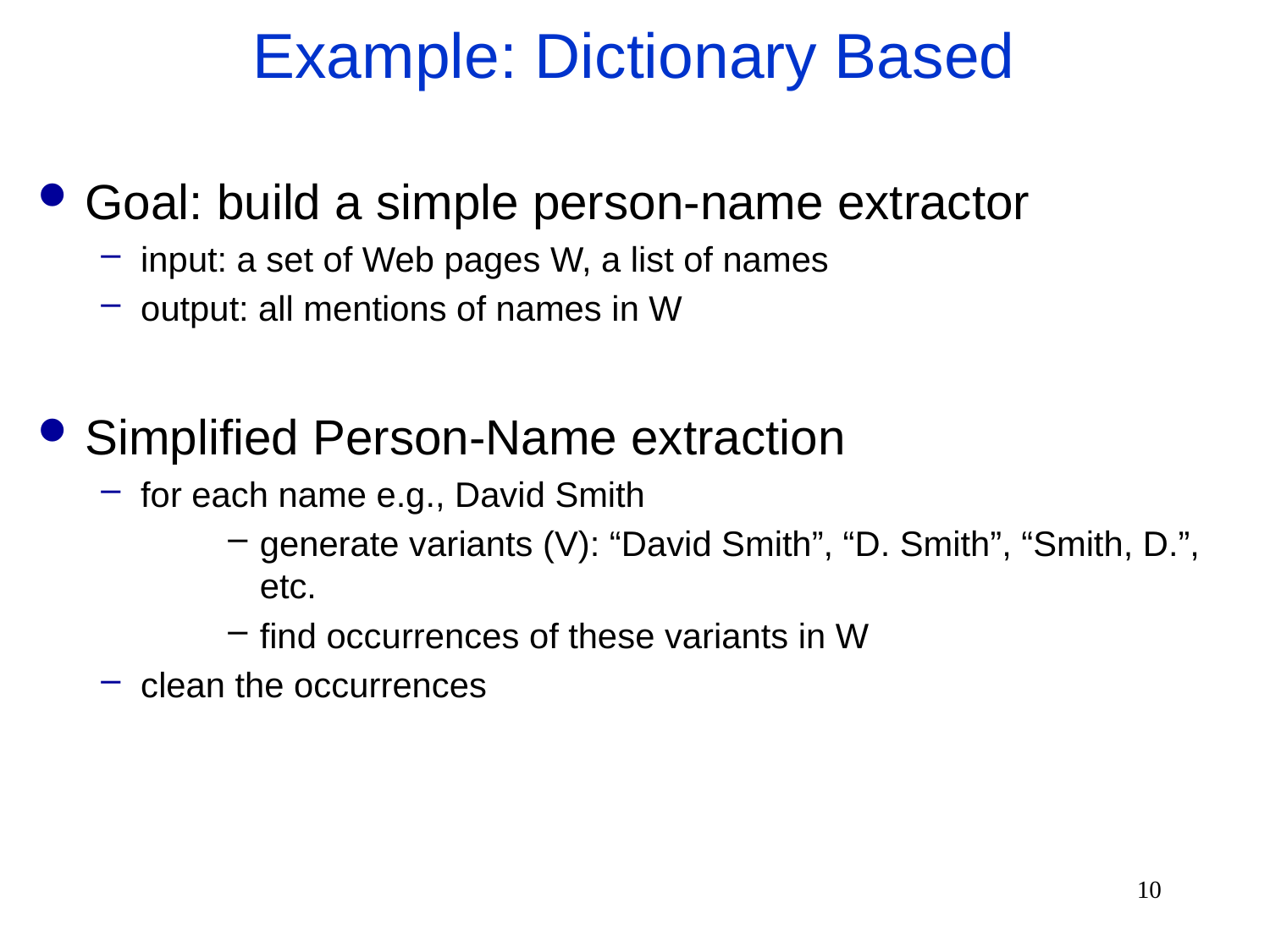

# Example: Dictionary Based
Goal: build a simple person-name extractor
input: a set of Web pages W, a list of names
output: all mentions of names in W

Simplified Person-Name extraction
for each name e.g., David Smith
generate variants (V): “David Smith”, “D. Smith”, “Smith, D.”, etc.
find occurrences of these variants in W
clean the occurrences

10